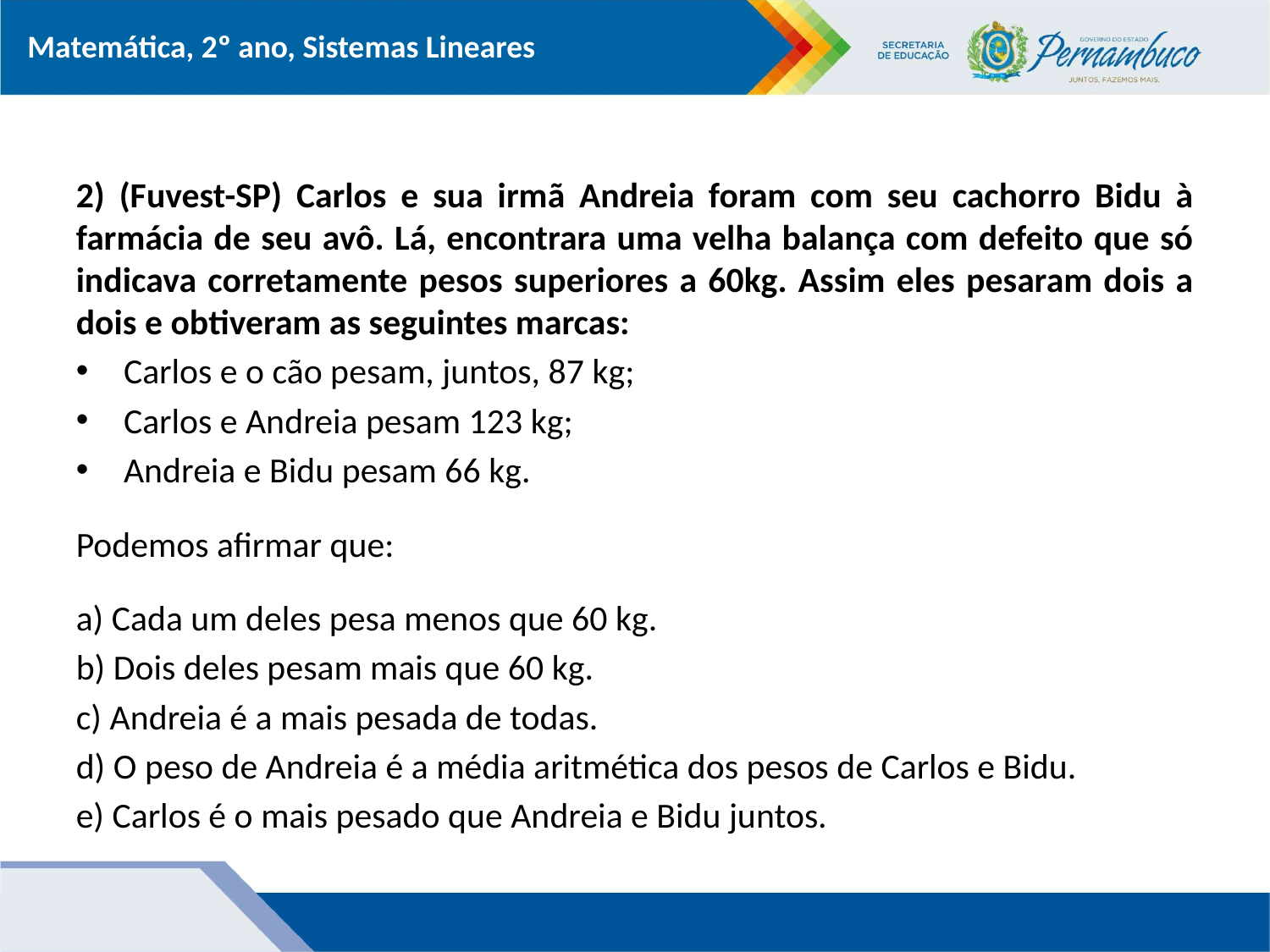

2) (Fuvest-SP) Carlos e sua irmã Andreia foram com seu cachorro Bidu à farmácia de seu avô. Lá, encontrara uma velha balança com defeito que só indicava corretamente pesos superiores a 60kg. Assim eles pesaram dois a dois e obtiveram as seguintes marcas:
Carlos e o cão pesam, juntos, 87 kg;
Carlos e Andreia pesam 123 kg;
Andreia e Bidu pesam 66 kg.

Podemos afirmar que:

a) Cada um deles pesa menos que 60 kg.
b) Dois deles pesam mais que 60 kg.
c) Andreia é a mais pesada de todas.
d) O peso de Andreia é a média aritmética dos pesos de Carlos e Bidu.
e) Carlos é o mais pesado que Andreia e Bidu juntos.